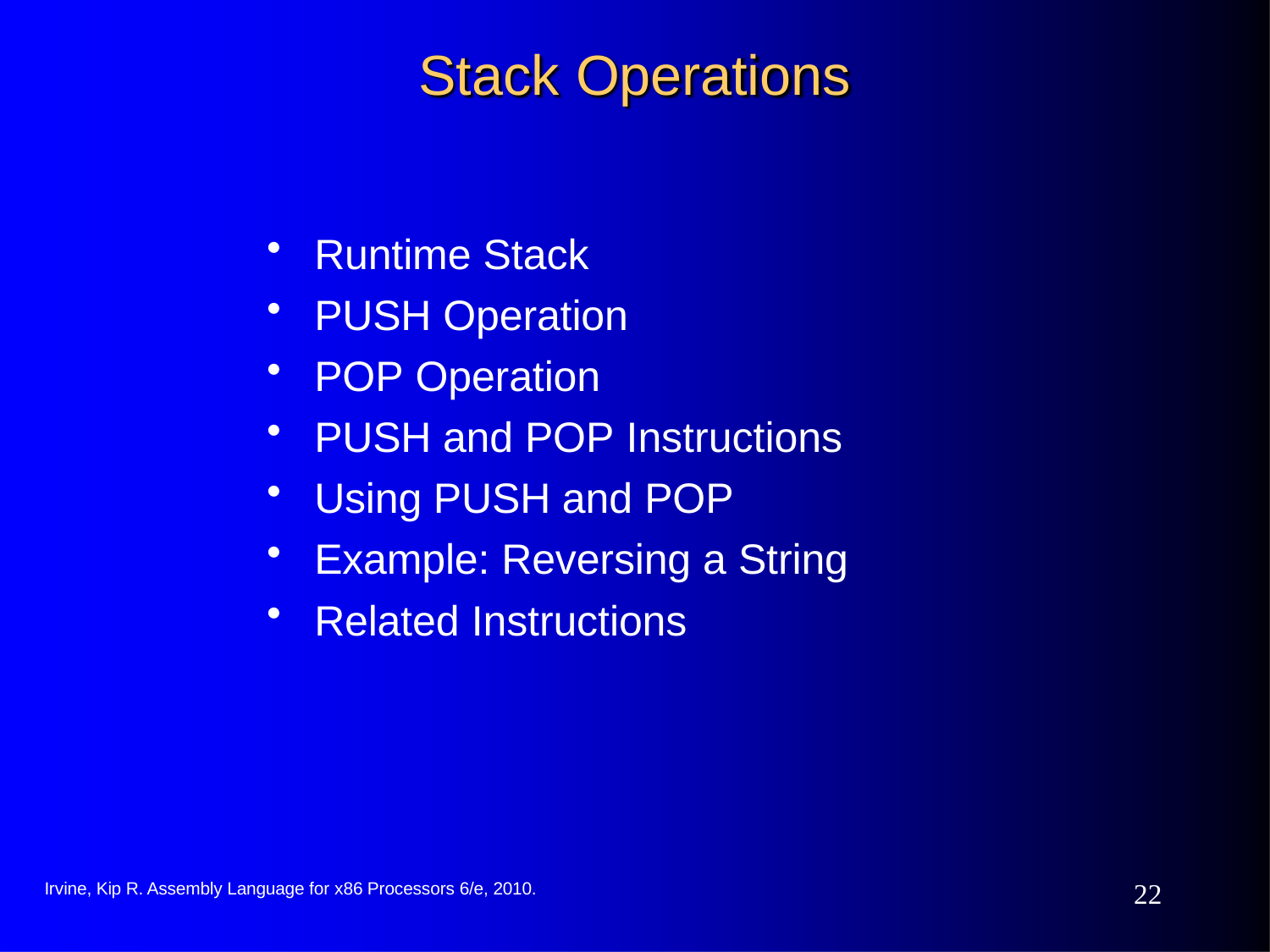

# Stack Operations
Runtime Stack
PUSH Operation
POP Operation
PUSH and POP Instructions
Using PUSH and POP
Example: Reversing a String
Related Instructions
22
Irvine, Kip R. Assembly Language for x86 Processors 6/e, 2010.